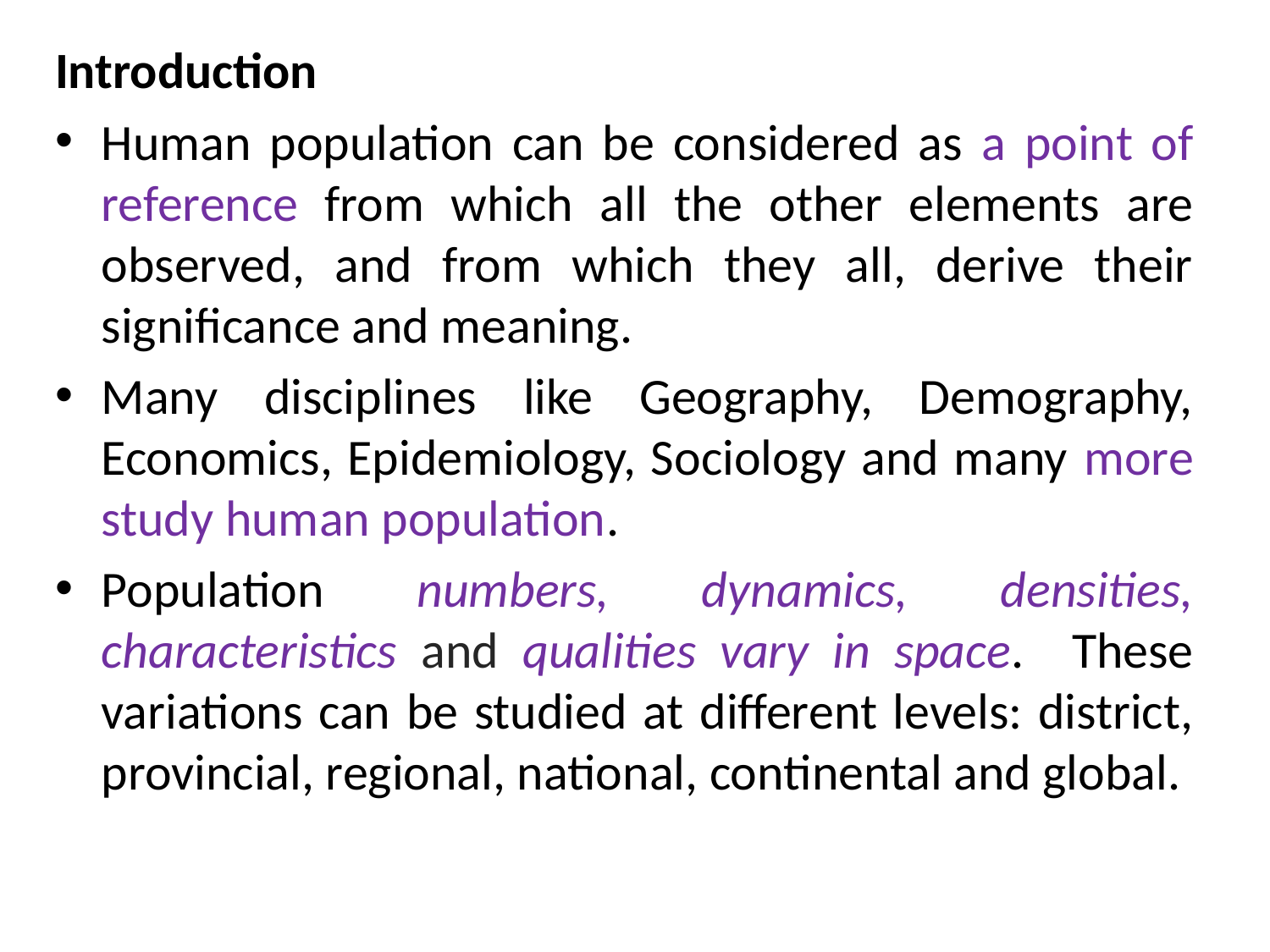

Introduction
Human population can be considered as a point of reference from which all the other elements are observed, and from which they all, derive their significance and meaning.
Many disciplines like Geography, Demography, Economics, Epidemiology, Sociology and many more study human population.
Population numbers, dynamics, densities, characteristics and qualities vary in space.  These variations can be studied at different levels: district, provincial, regional, national, continental and global.